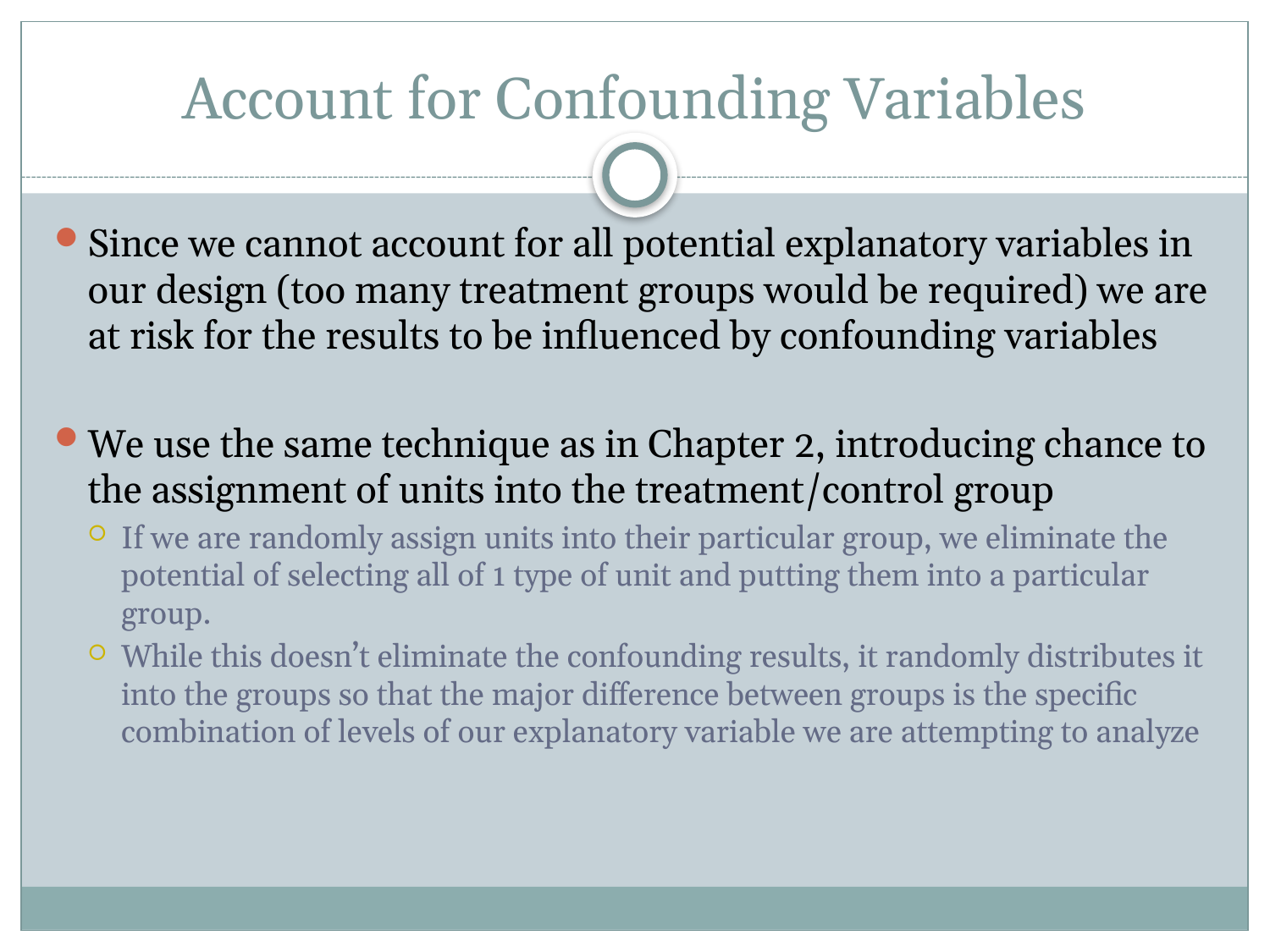

# Account for Confounding Variables
Since we cannot account for all potential explanatory variables in our design (too many treatment groups would be required) we are at risk for the results to be influenced by confounding variables

We use the same technique as in Chapter 2, introducing chance to the assignment of units into the treatment/control group
If we are randomly assign units into their particular group, we eliminate the potential of selecting all of 1 type of unit and putting them into a particular group.
While this doesn’t eliminate the confounding results, it randomly distributes it into the groups so that the major difference between groups is the specific combination of levels of our explanatory variable we are attempting to analyze